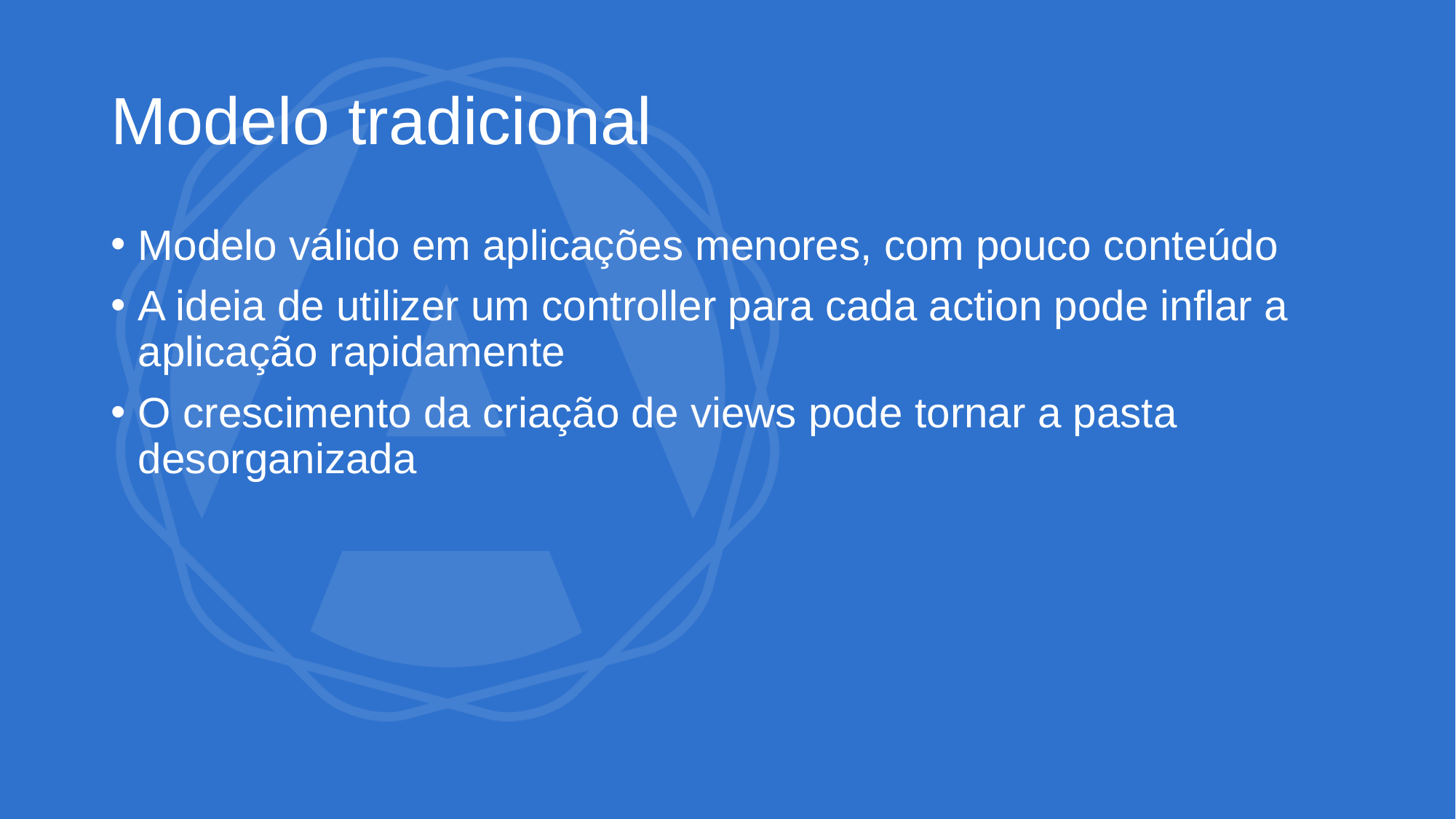

# Modelo tradicional
Modelo válido em aplicações menores, com pouco conteúdo
A ideia de utilizer um controller para cada action pode inflar a aplicação rapidamente
O crescimento da criação de views pode tornar a pasta desorganizada